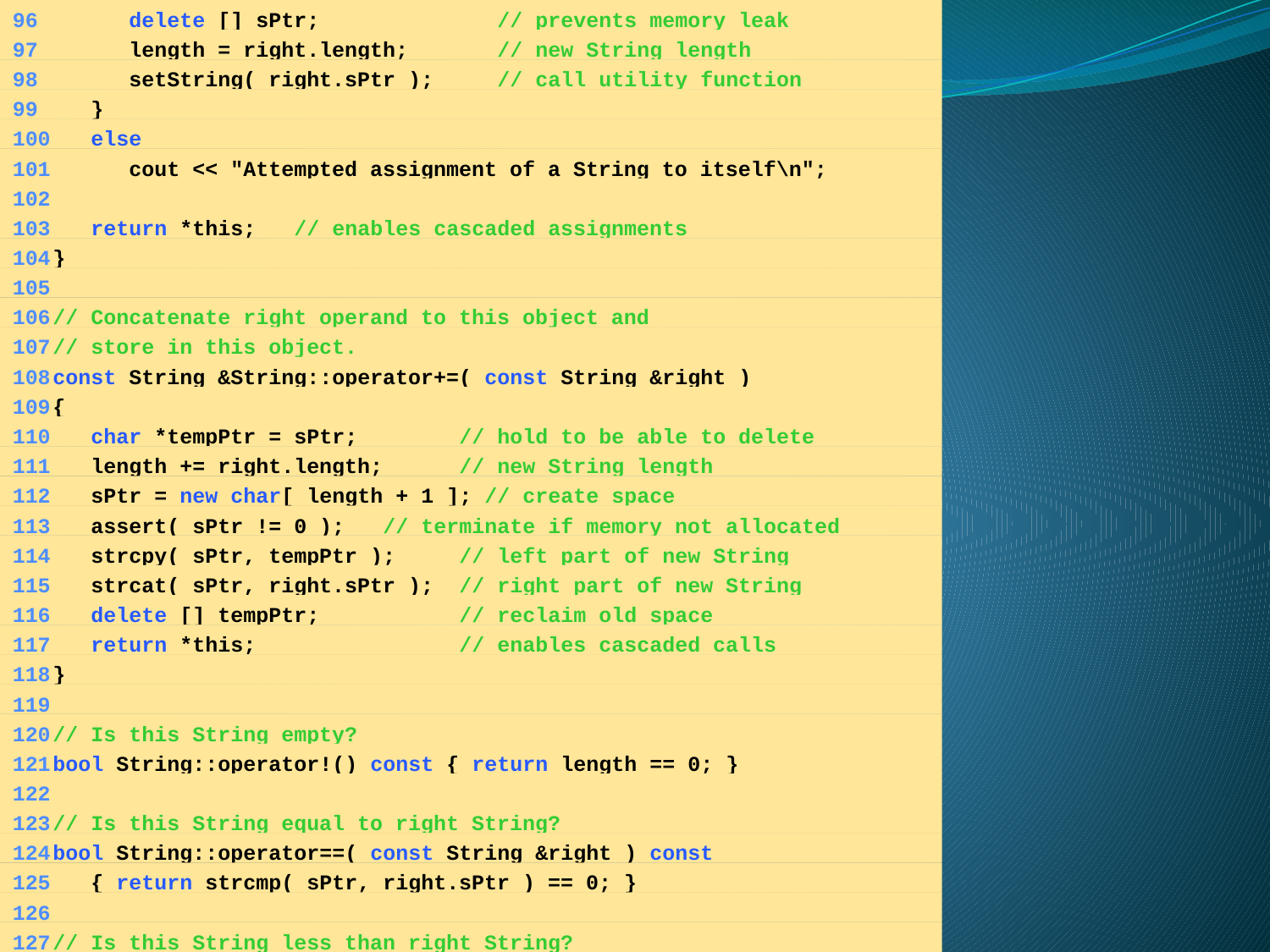

96	      delete [] sPtr;              // prevents memory leak

	97	      length = right.length;       // new String length

	98	      setString( right.sPtr );     // call utility function

	99	   }

	100	   else

	101	      cout << "Attempted assignment of a String to itself\n";

	102

	103	   return *this;   // enables cascaded assignments

	104	}

	105

	106	// Concatenate right operand to this object and

	107	// store in this object.

	108	const String &String::operator+=( const String &right )

	109	{

	110	   char *tempPtr = sPtr;        // hold to be able to delete

	111	   length += right.length;      // new String length

	112	   sPtr = new char[ length + 1 ]; // create space

	113	   assert( sPtr != 0 );   // terminate if memory not allocated

	114	   strcpy( sPtr, tempPtr );     // left part of new String

	115	   strcat( sPtr, right.sPtr );  // right part of new String

	116	   delete [] tempPtr;           // reclaim old space

	117	   return *this;                // enables cascaded calls

	118	}

	119

	120	// Is this String empty?

	121	bool String::operator!() const { return length == 0; }

	122

	123	// Is this String equal to right String?

	124	bool String::operator==( const String &right ) const

	125	   { return strcmp( sPtr, right.sPtr ) == 0; }

	126

	127	// Is this String less than right String?